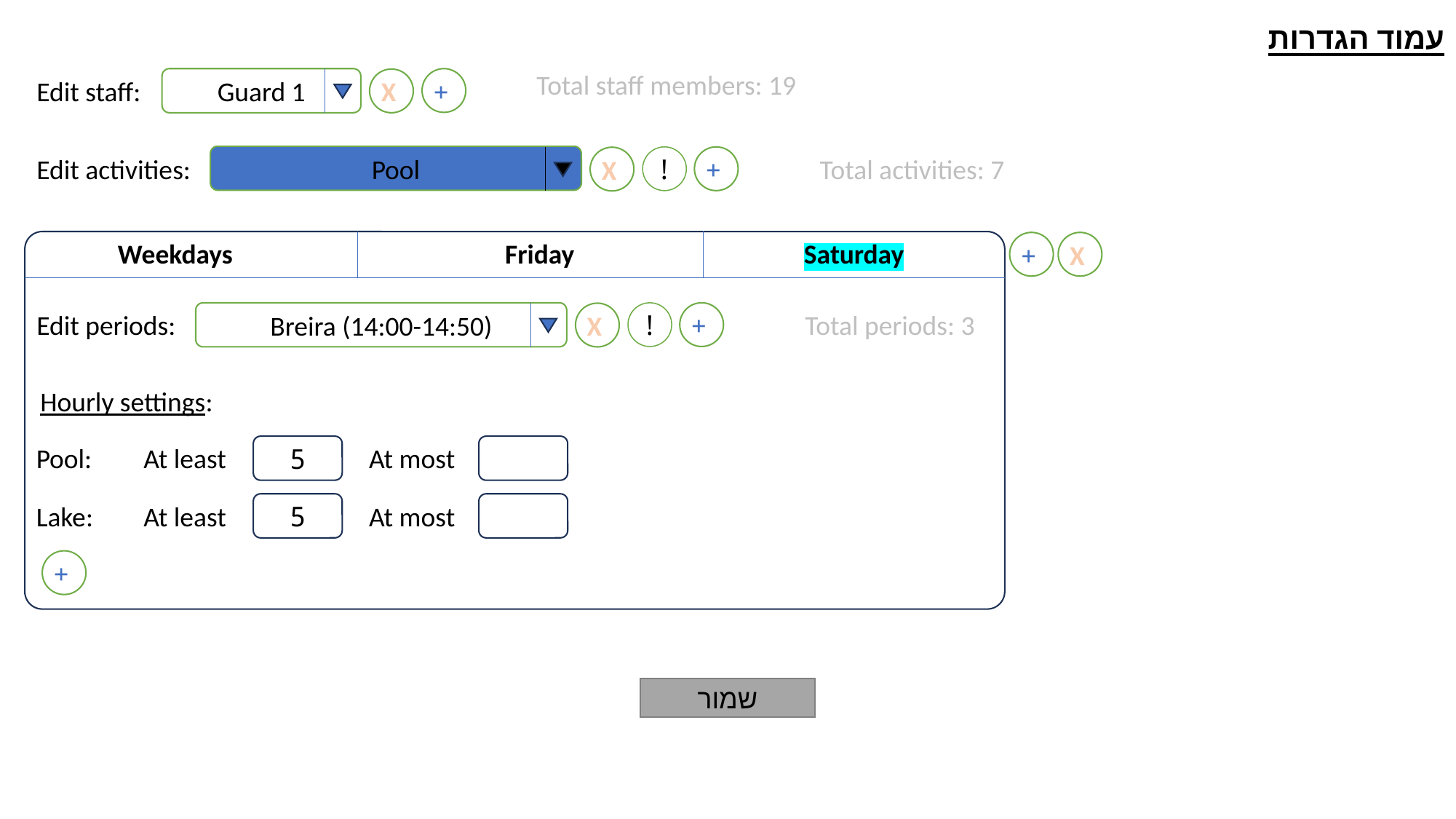

עמוד הגדרות
Total staff members: 19
Edit staff:
+
Guard 1
X

Pool
Total activities: 7
Edit activities:
!
+
X

Weekdays
Friday
Saturday

+
X
Total periods: 3
Edit periods:
!
+
Breira (14:00-14:50)
X

Hourly settings:
Pool:
At least
5
At most

Lake:
At least
5
At most

+
שמור